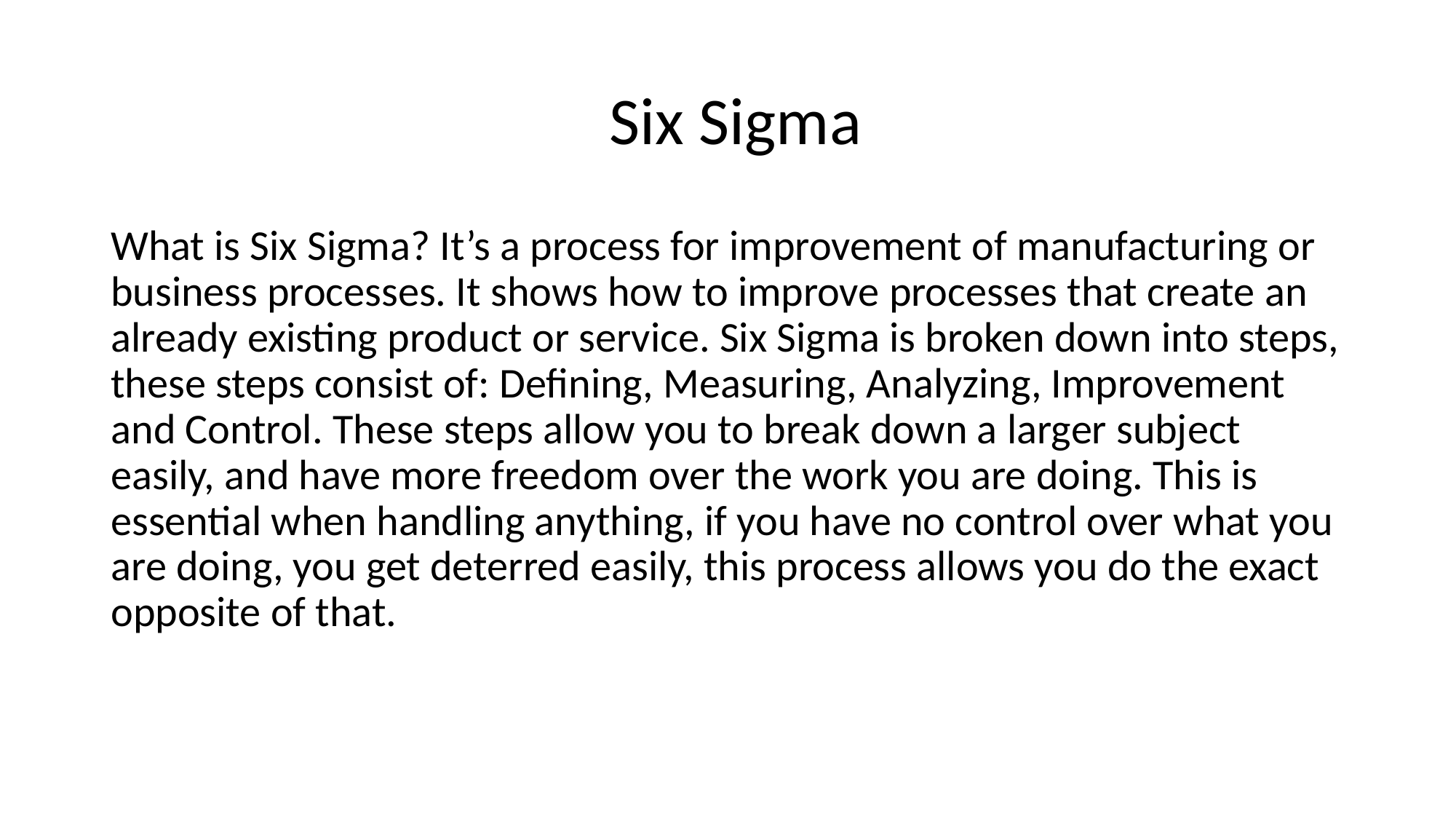

# Six Sigma
What is Six Sigma? It’s a process for improvement of manufacturing or business processes. It shows how to improve processes that create an already existing product or service. Six Sigma is broken down into steps, these steps consist of: Defining, Measuring, Analyzing, Improvement and Control. These steps allow you to break down a larger subject easily, and have more freedom over the work you are doing. This is essential when handling anything, if you have no control over what you are doing, you get deterred easily, this process allows you do the exact opposite of that.